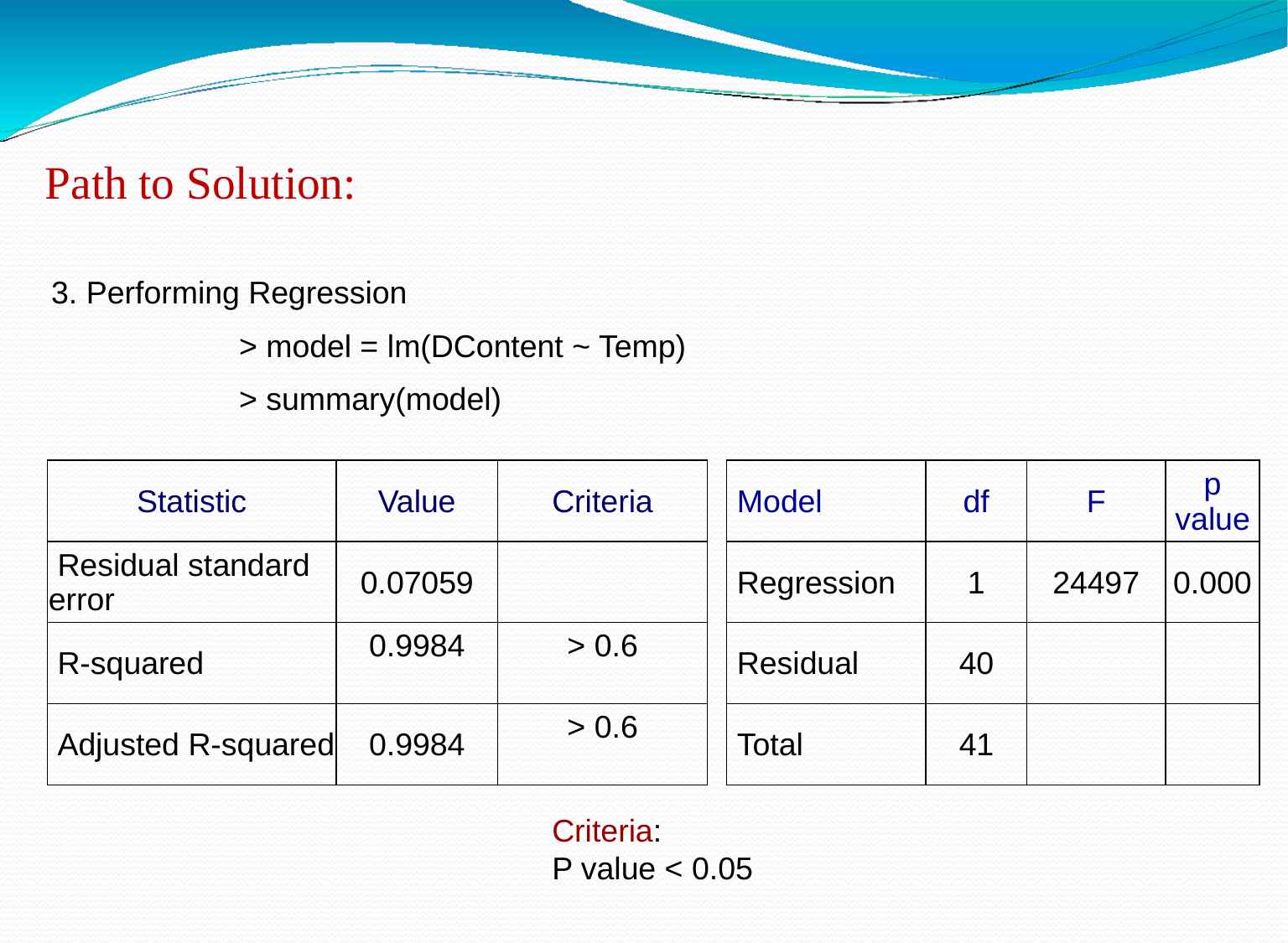

Path to Solution:
 3. Performing Regression
	> model = lm(DContent ~ Temp)
	> summary(model)
| Statistic | Value | Criteria |
| --- | --- | --- |
| Residual standard error | 0.07059 |  |
| R-squared | 0.9984 | > 0.6 |
| Adjusted R-squared | 0.9984 | > 0.6 |
| Model | df | F | p value |
| --- | --- | --- | --- |
| Regression | 1 | 24497 | 0.000 |
| Residual | 40 |  |  |
| Total | 41 |  |  |
Criteria:
P value < 0.05